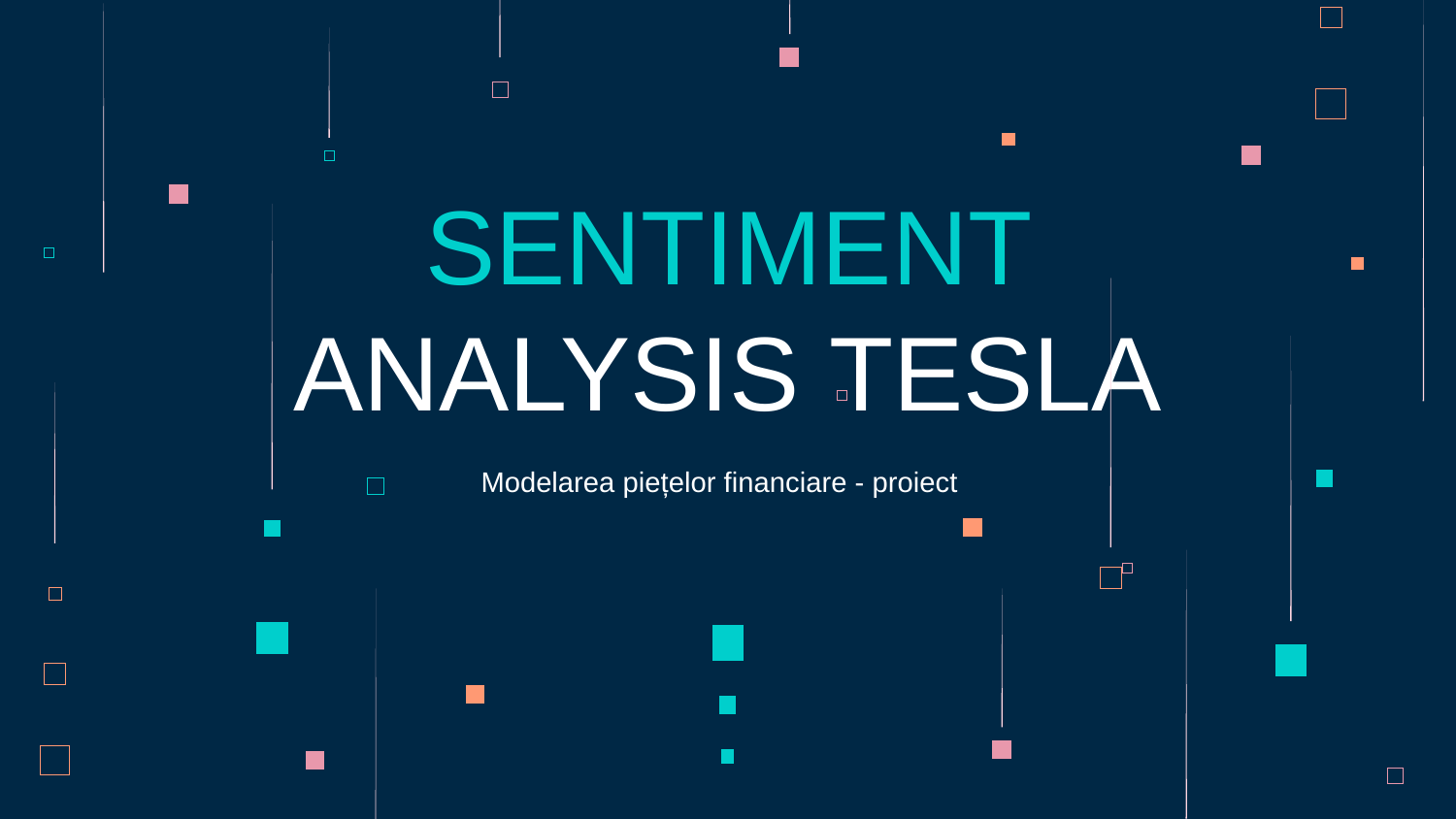

# SENTIMENT ANALYSIS TESLA

Modelarea piețelor financiare - proiect